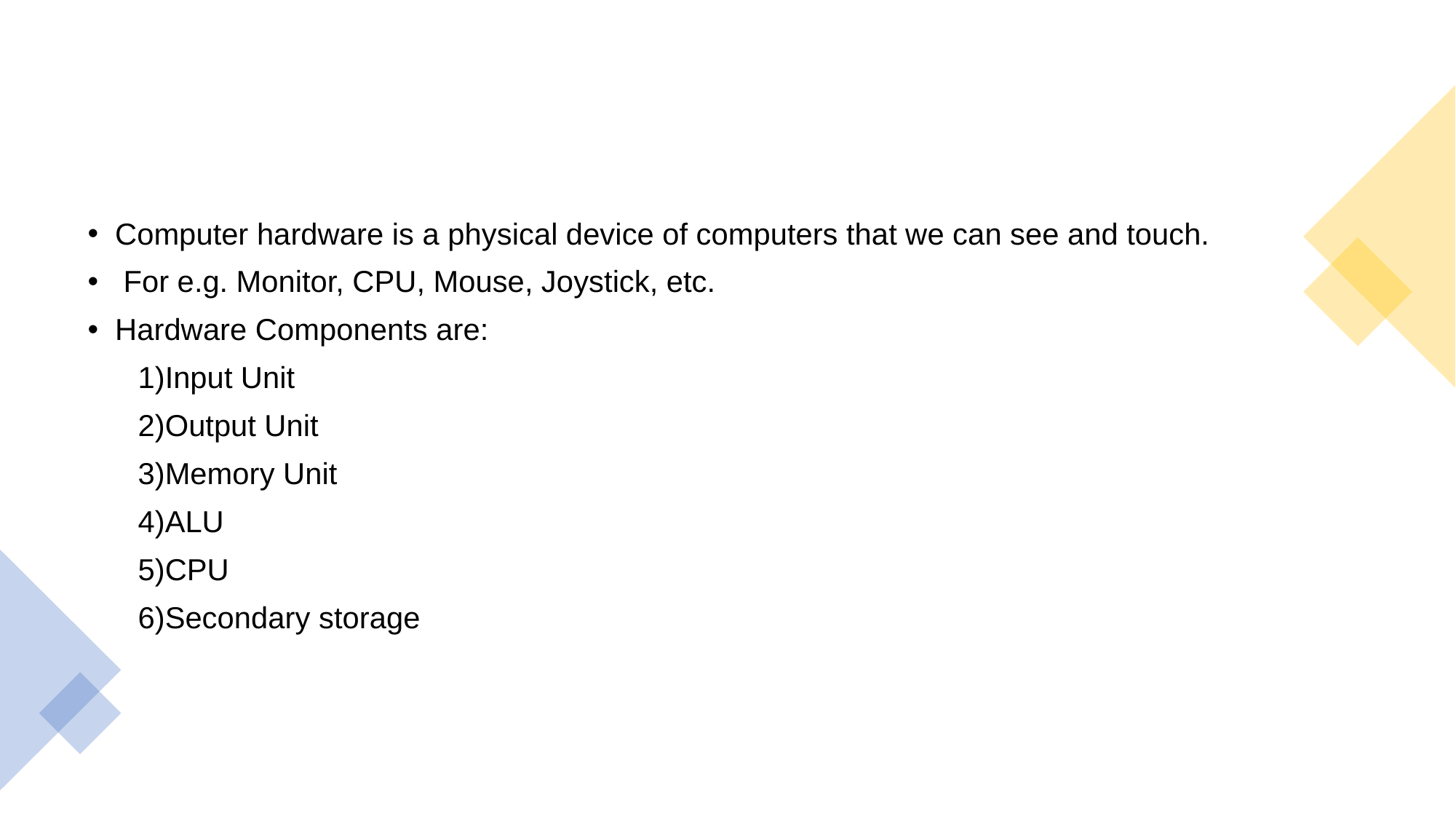

#

Computer hardware is a physical device of computers that we can see and touch.
 For e.g. Monitor, CPU, Mouse, Joystick, etc.
Hardware Components are:
      1)Input Unit
      2)Output Unit
      3)Memory Unit
      4)ALU
      5)CPU
      6)Secondary storage